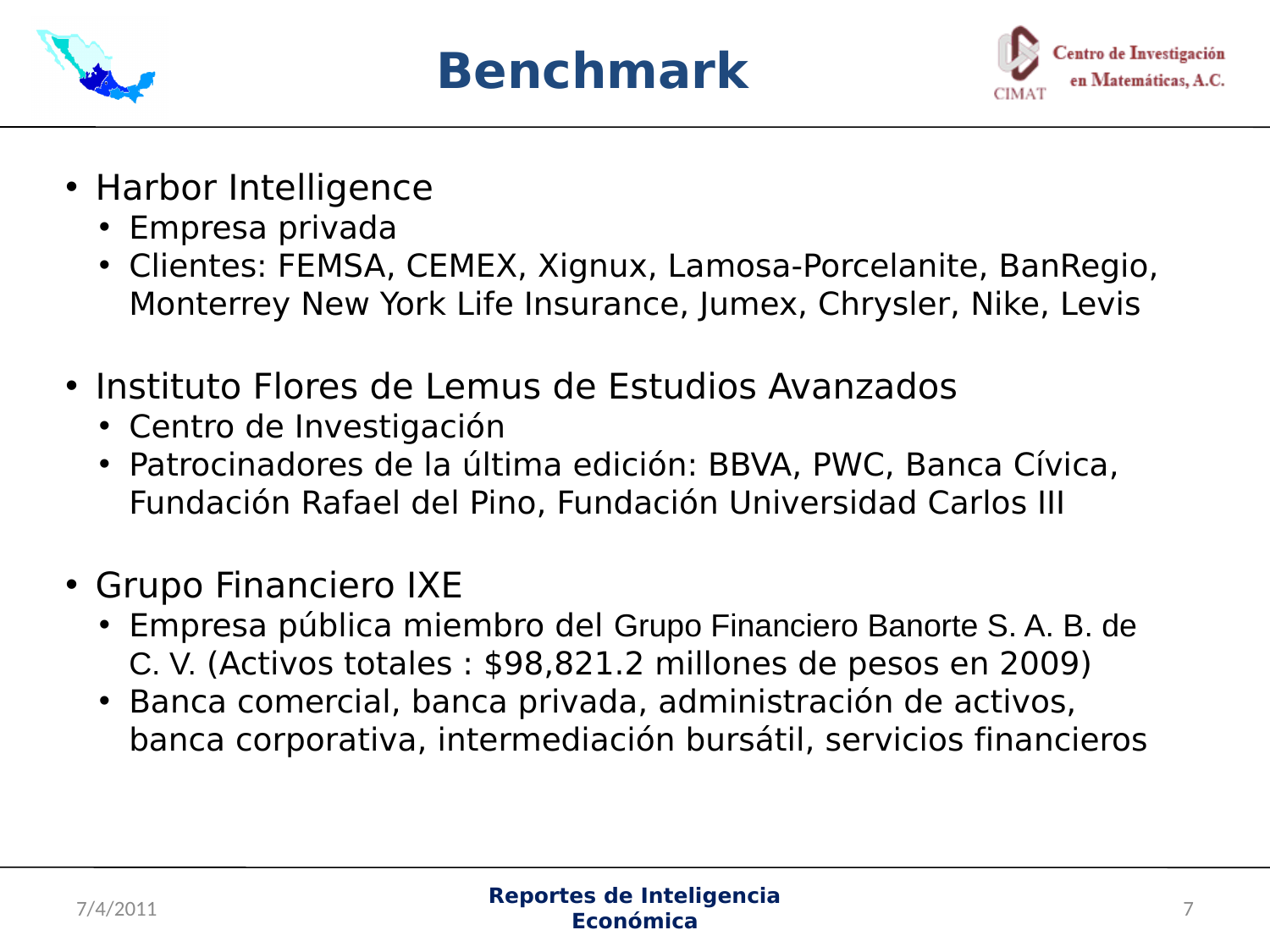

Benchmark
Harbor Intelligence
Empresa privada
Clientes: FEMSA, CEMEX, Xignux, Lamosa-Porcelanite, BanRegio, Monterrey New York Life Insurance, Jumex, Chrysler, Nike, Levis

Instituto Flores de Lemus de Estudios Avanzados
Centro de Investigación
Patrocinadores de la última edición: BBVA, PWC, Banca Cívica, Fundación Rafael del Pino, Fundación Universidad Carlos III

Grupo Financiero IXE
Empresa pública miembro del Grupo Financiero Banorte S. A. B. de C. V. (Activos totales : $98,821.2 millones de pesos en 2009)
Banca comercial, banca privada, administración de activos, banca corporativa, intermediación bursátil, servicios financieros
7/4/2011
Reportes de Inteligencia Económica
7